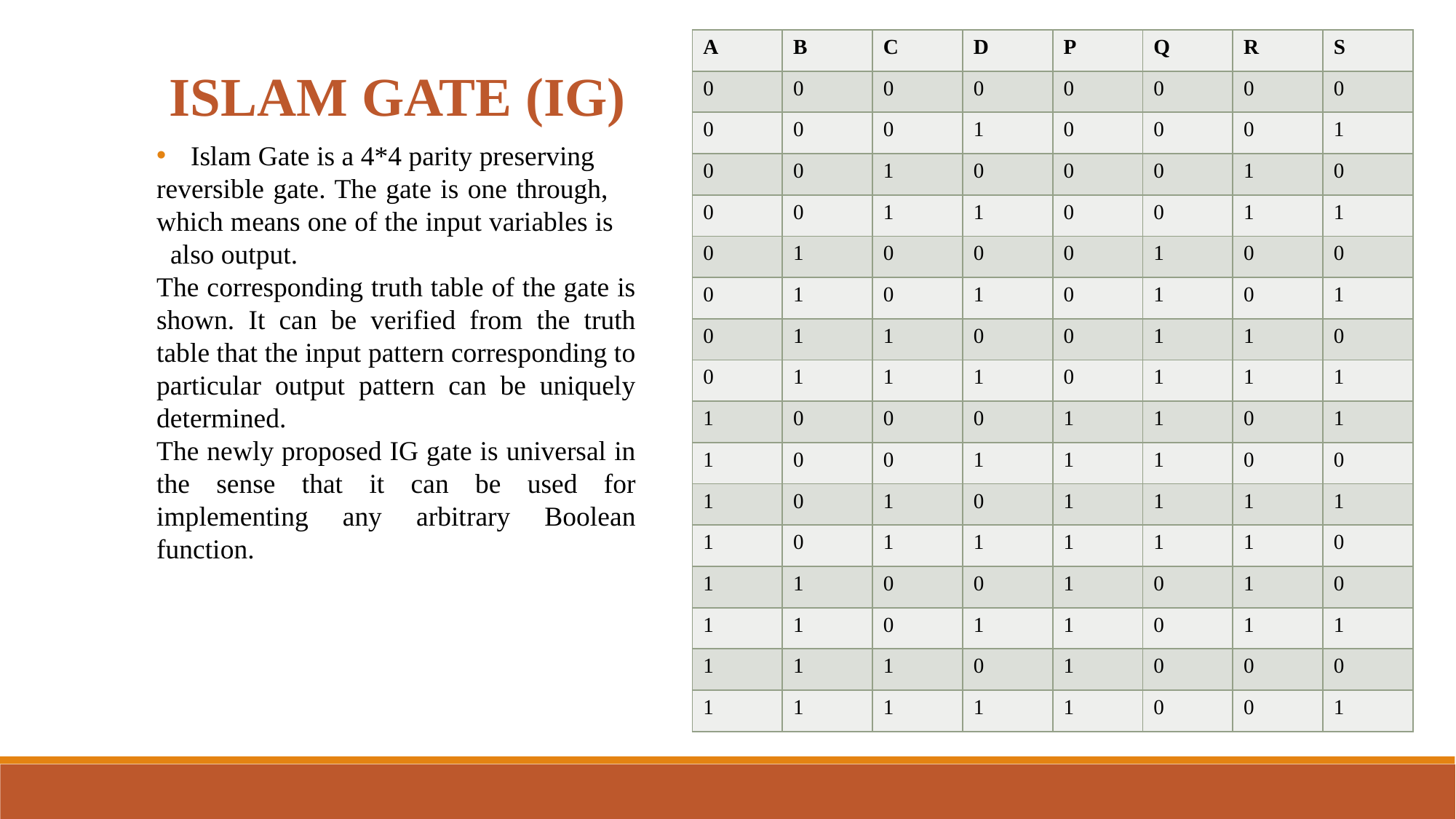

| A | B | C | D | P | Q | R | S |
| --- | --- | --- | --- | --- | --- | --- | --- |
| 0 | 0 | 0 | 0 | 0 | 0 | 0 | 0 |
| 0 | 0 | 0 | 1 | 0 | 0 | 0 | 1 |
| 0 | 0 | 1 | 0 | 0 | 0 | 1 | 0 |
| 0 | 0 | 1 | 1 | 0 | 0 | 1 | 1 |
| 0 | 1 | 0 | 0 | 0 | 1 | 0 | 0 |
| 0 | 1 | 0 | 1 | 0 | 1 | 0 | 1 |
| 0 | 1 | 1 | 0 | 0 | 1 | 1 | 0 |
| 0 | 1 | 1 | 1 | 0 | 1 | 1 | 1 |
| 1 | 0 | 0 | 0 | 1 | 1 | 0 | 1 |
| 1 | 0 | 0 | 1 | 1 | 1 | 0 | 0 |
| 1 | 0 | 1 | 0 | 1 | 1 | 1 | 1 |
| 1 | 0 | 1 | 1 | 1 | 1 | 1 | 0 |
| 1 | 1 | 0 | 0 | 1 | 0 | 1 | 0 |
| 1 | 1 | 0 | 1 | 1 | 0 | 1 | 1 |
| 1 | 1 | 1 | 0 | 1 | 0 | 0 | 0 |
| 1 | 1 | 1 | 1 | 1 | 0 | 0 | 1 |
ISLAM GATE (IG)
Islam Gate is a 4*4 parity preserving
reversible gate. The gate is one through,    which means one of the input variables is      also output.
The corresponding truth table of the gate is shown. It can be verified from the truth table that the input pattern corresponding to particular output pattern can be uniquely determined.
The newly proposed IG gate is universal in the sense that it can be used for implementing any arbitrary Boolean function.